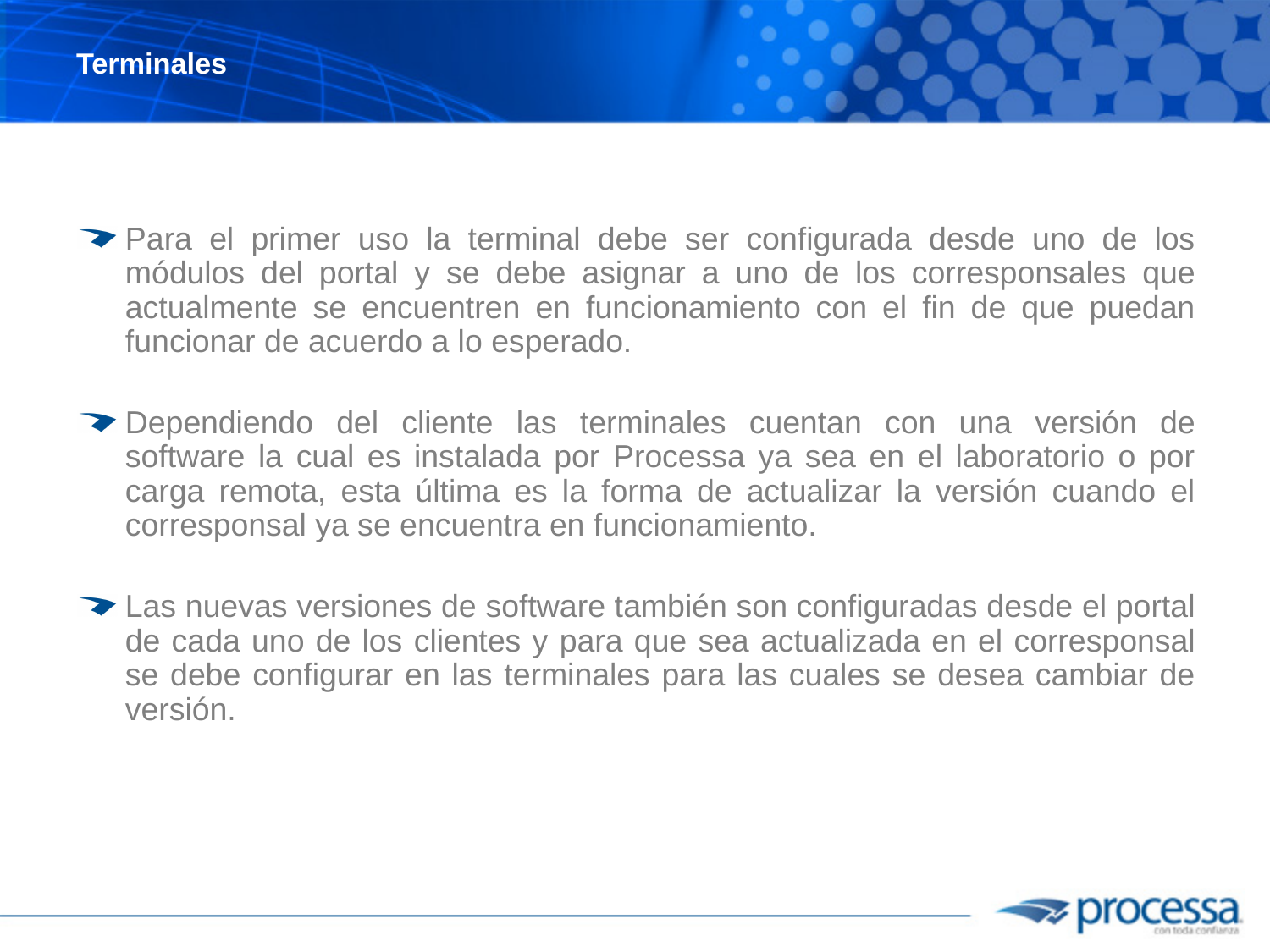

# Terminales
Para el primer uso la terminal debe ser configurada desde uno de los módulos del portal y se debe asignar a uno de los corresponsales que actualmente se encuentren en funcionamiento con el fin de que puedan funcionar de acuerdo a lo esperado.

Dependiendo del cliente las terminales cuentan con una versión de software la cual es instalada por Processa ya sea en el laboratorio o por carga remota, esta última es la forma de actualizar la versión cuando el corresponsal ya se encuentra en funcionamiento.

Las nuevas versiones de software también son configuradas desde el portal de cada uno de los clientes y para que sea actualizada en el corresponsal se debe configurar en las terminales para las cuales se desea cambiar de versión.